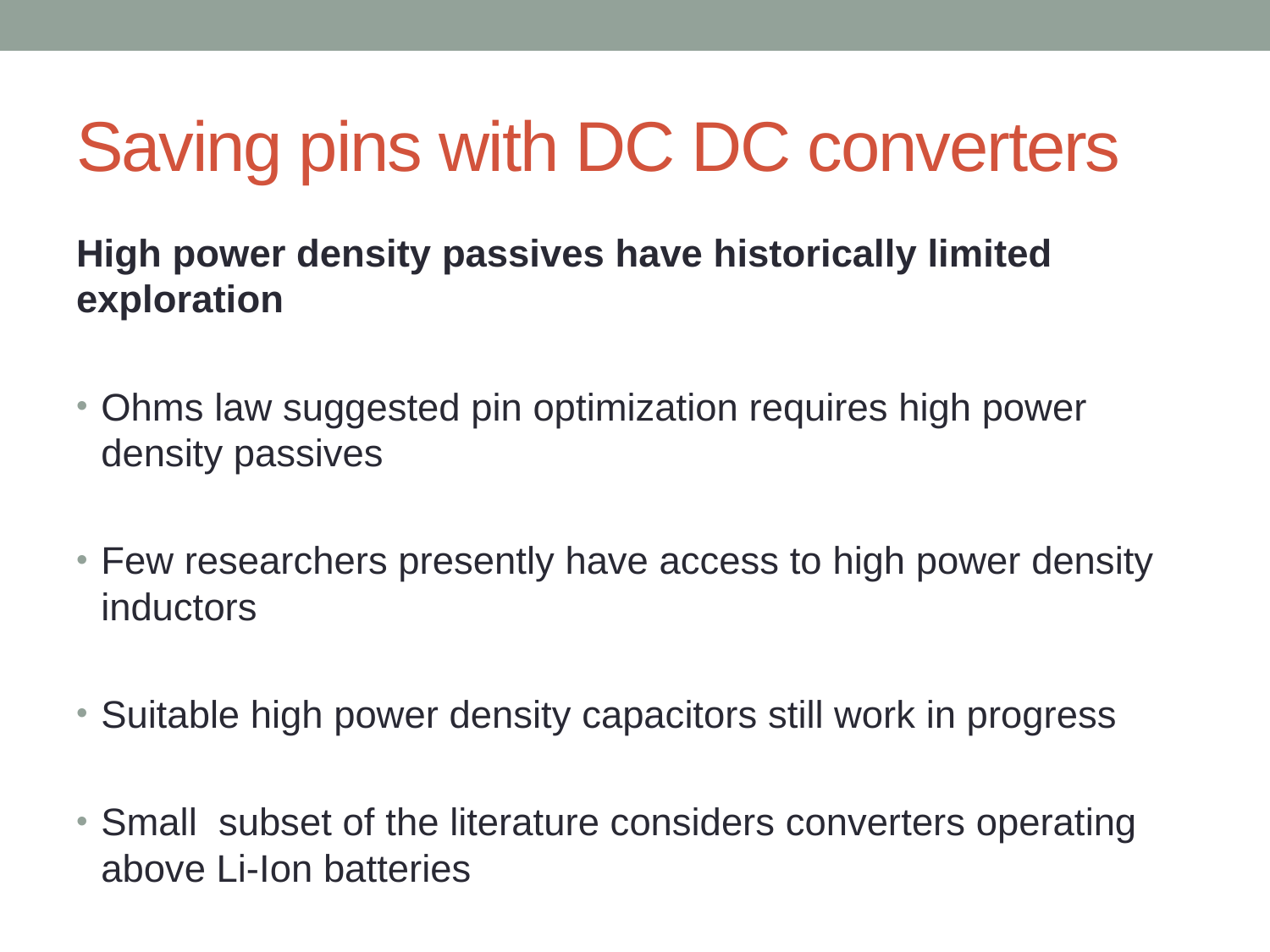

# Saving pins with DC DC converters
High power density passives have historically limited exploration

Ohms law suggested pin optimization requires high power density passives

Few researchers presently have access to high power density inductors

Suitable high power density capacitors still work in progress

Small  subset of the literature considers converters operating above Li-Ion batteries